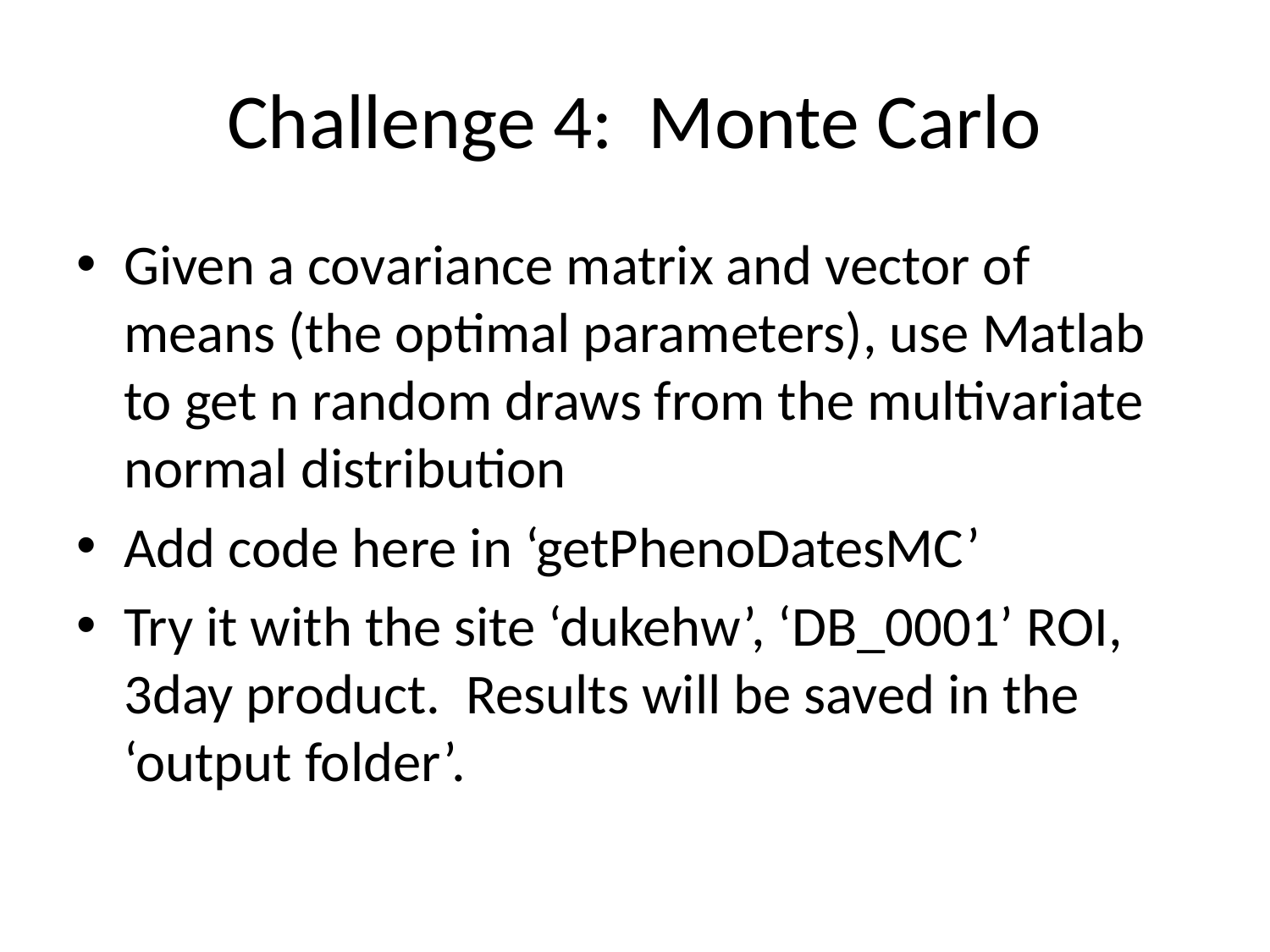

# Challenge 4:  Monte Carlo
Given a covariance matrix and vector of means (the optimal parameters), use Matlab to get n random draws from the multivariate normal distribution
Add code here in ‘getPhenoDatesMC’
Try it with the site ‘dukehw’, ‘DB_0001’ ROI, 3day product.  Results will be saved in the ‘output folder’.